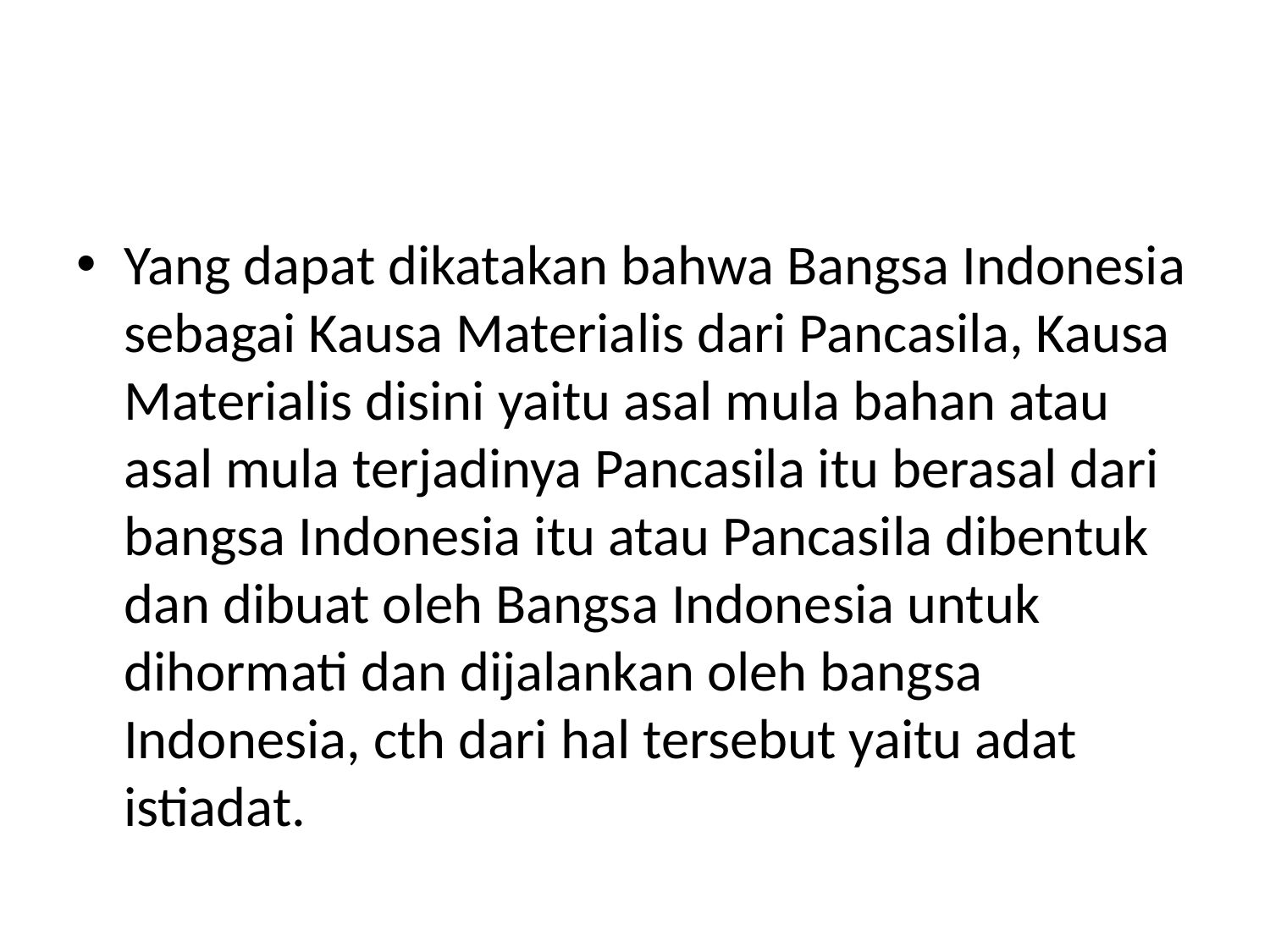

#
Yang dapat dikatakan bahwa Bangsa Indonesia sebagai Kausa Materialis dari Pancasila, Kausa Materialis disini yaitu asal mula bahan atau asal mula terjadinya Pancasila itu berasal dari bangsa Indonesia itu atau Pancasila dibentuk dan dibuat oleh Bangsa Indonesia untuk dihormati dan dijalankan oleh bangsa Indonesia, cth dari hal tersebut yaitu adat istiadat.